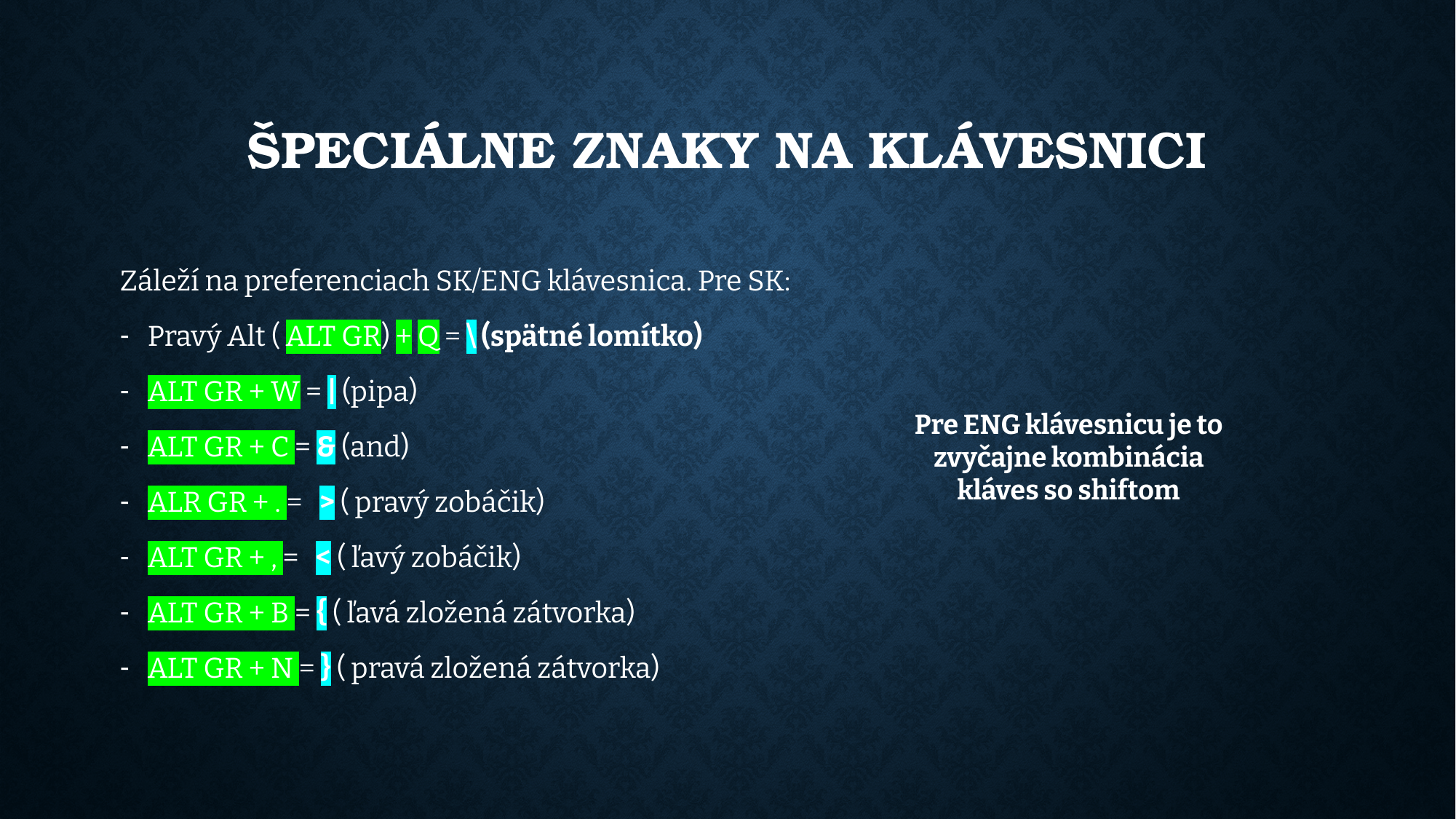

# Špeciálne znaky na klávesnici
Záleží na preferenciach SK/ENG klávesnica. Pre SK:
Pravý Alt ( ALT GR) + Q = \ (spätné lomítko)
ALT GR + W = | (pipa)
ALT GR + C = & (and)
ALR GR + . =   > ( pravý zobáčik)
ALT GR + , =   < ( ľavý zobáčik)
ALT GR + B = { ( ľavá zložená zátvorka)
ALT GR + N = } ( pravá zložená zátvorka)

Pre ENG klávesnicu je to zvyčajne kombinácia kláves so shiftom